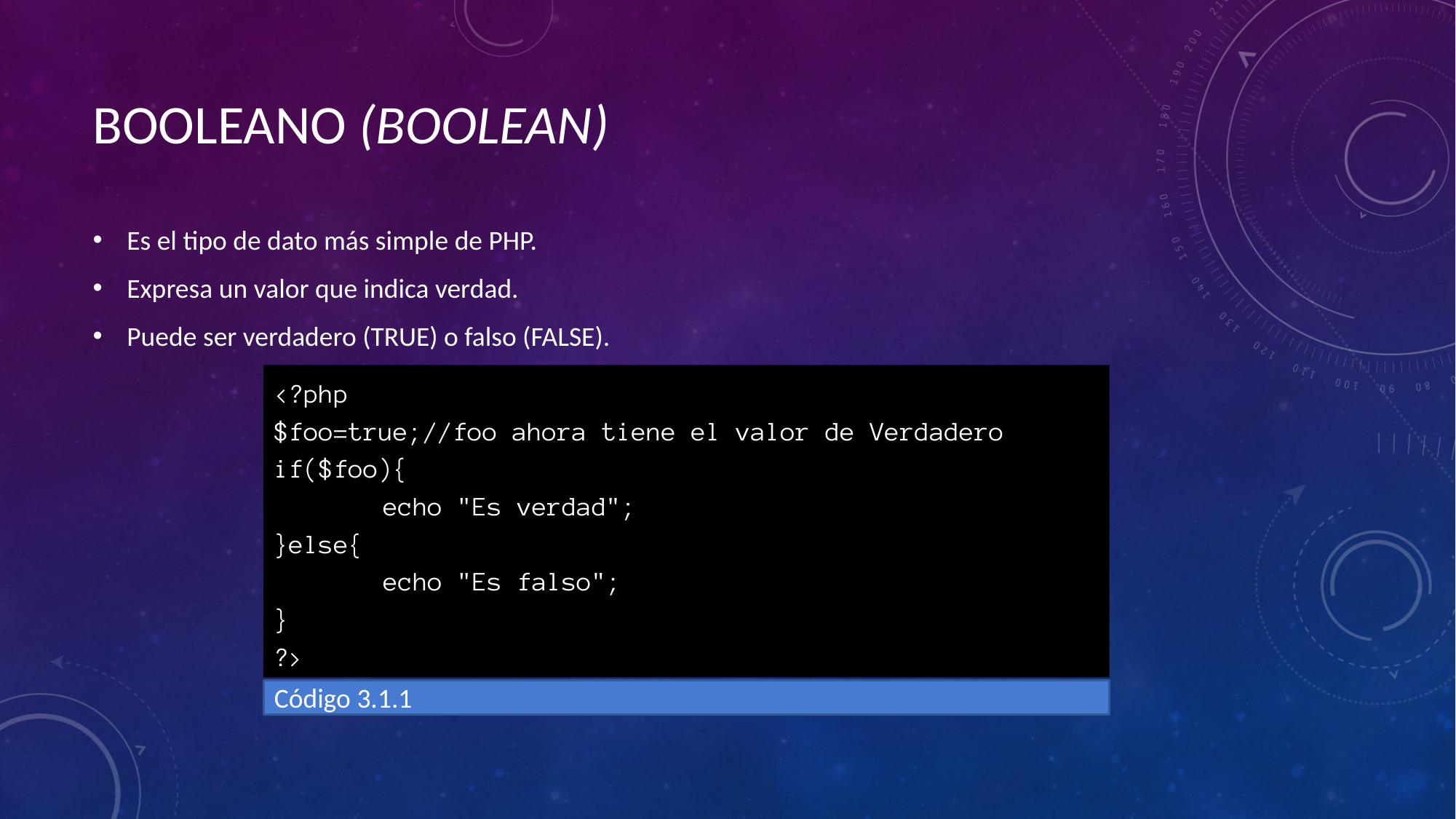

# Booleano (Boolean)
Es el tipo de dato más simple de PHP.
Expresa un valor que indica verdad.
Puede ser verdadero (TRUE) o falso (FALSE).
<?php
$foo=true;//foo ahora tiene el valor de Verdadero
if($foo){
	echo "Es verdad";
}else{
	echo "Es falso";
}
?>
Código 3.1.1